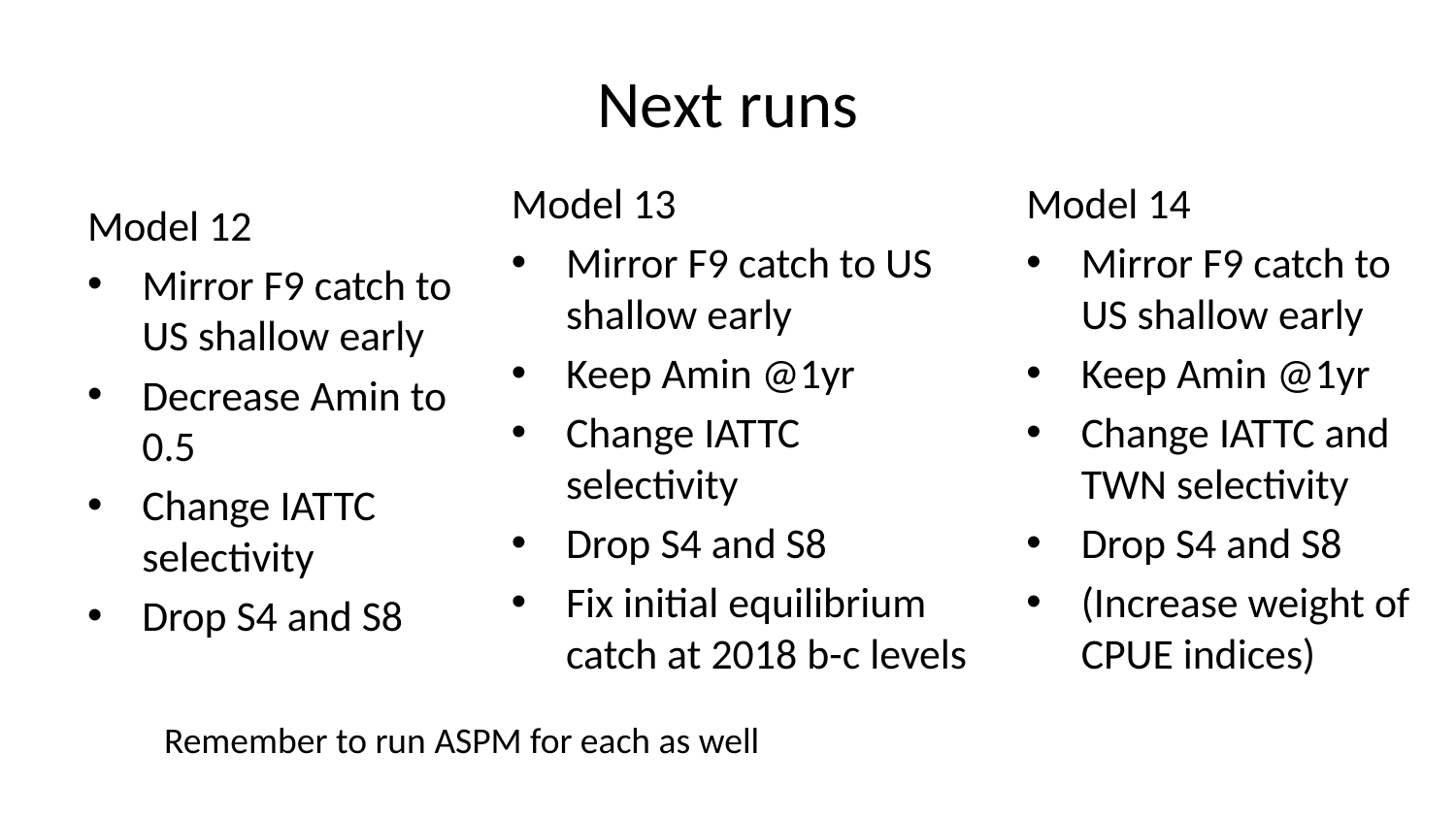

# Next runs
Model 13
Mirror F9 catch to US shallow early
Keep Amin @1yr
Change IATTC selectivity
Drop S4 and S8
Fix initial equilibrium catch at 2018 b-c levels

Model 14
Mirror F9 catch to US shallow early
Keep Amin @1yr
Change IATTC and TWN selectivity
Drop S4 and S8
(Increase weight of CPUE indices)

Model 12
Mirror F9 catch to US shallow early
Decrease Amin to 0.5
Change IATTC selectivity
Drop S4 and S8
Remember to run ASPM for each as well